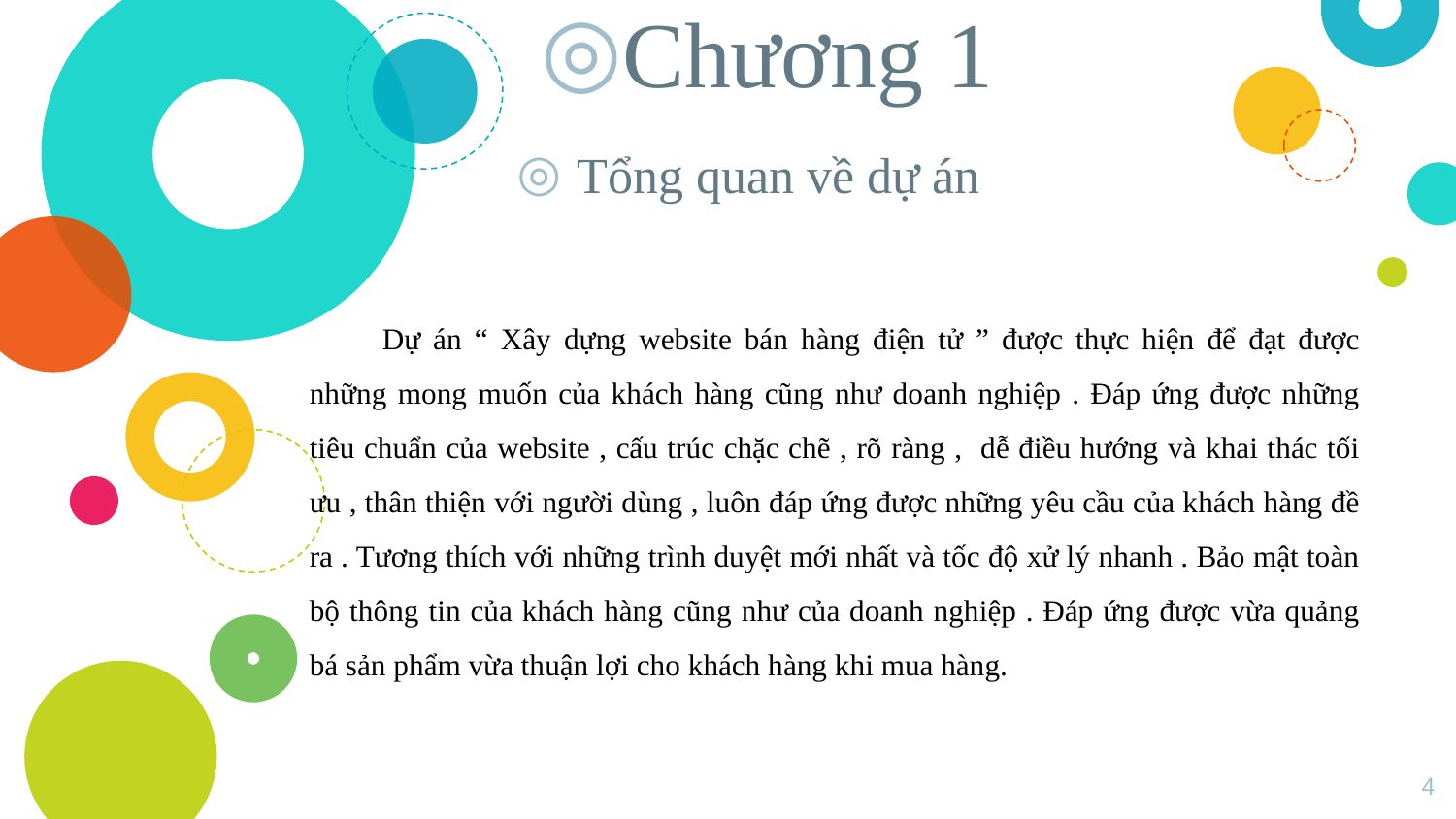

Chương 1
Tổng quan về dự án
Dự án “ Xây dựng website bán hàng điện tử ” được thực hiện để đạt được những mong muốn của khách hàng cũng như doanh nghiệp . Đáp ứng được những tiêu chuẩn của website , cấu trúc chặc chẽ , rõ ràng ,  dễ điều hướng và khai thác tối ưu , thân thiện với người dùng , luôn đáp ứng được những yêu cầu của khách hàng đề ra . Tương thích với những trình duyệt mới nhất và tốc độ xử lý nhanh . Bảo mật toàn bộ thông tin của khách hàng cũng như của doanh nghiệp . Đáp ứng được vừa quảng bá sản phẩm vừa thuận lợi cho khách hàng khi mua hàng.
4